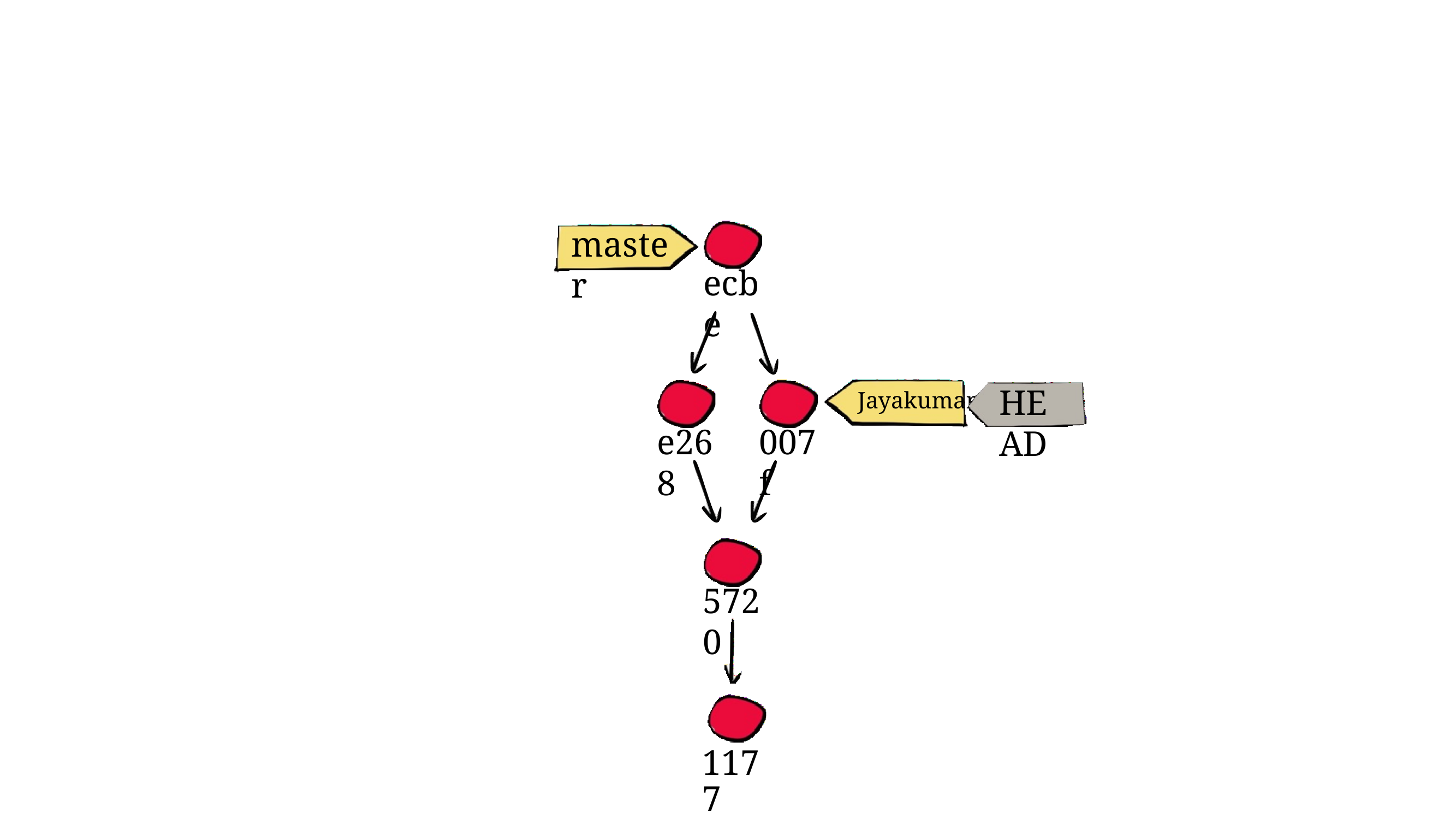

# master

ecbe

HEAD
Jayakumar
e268
007f

5720

1177